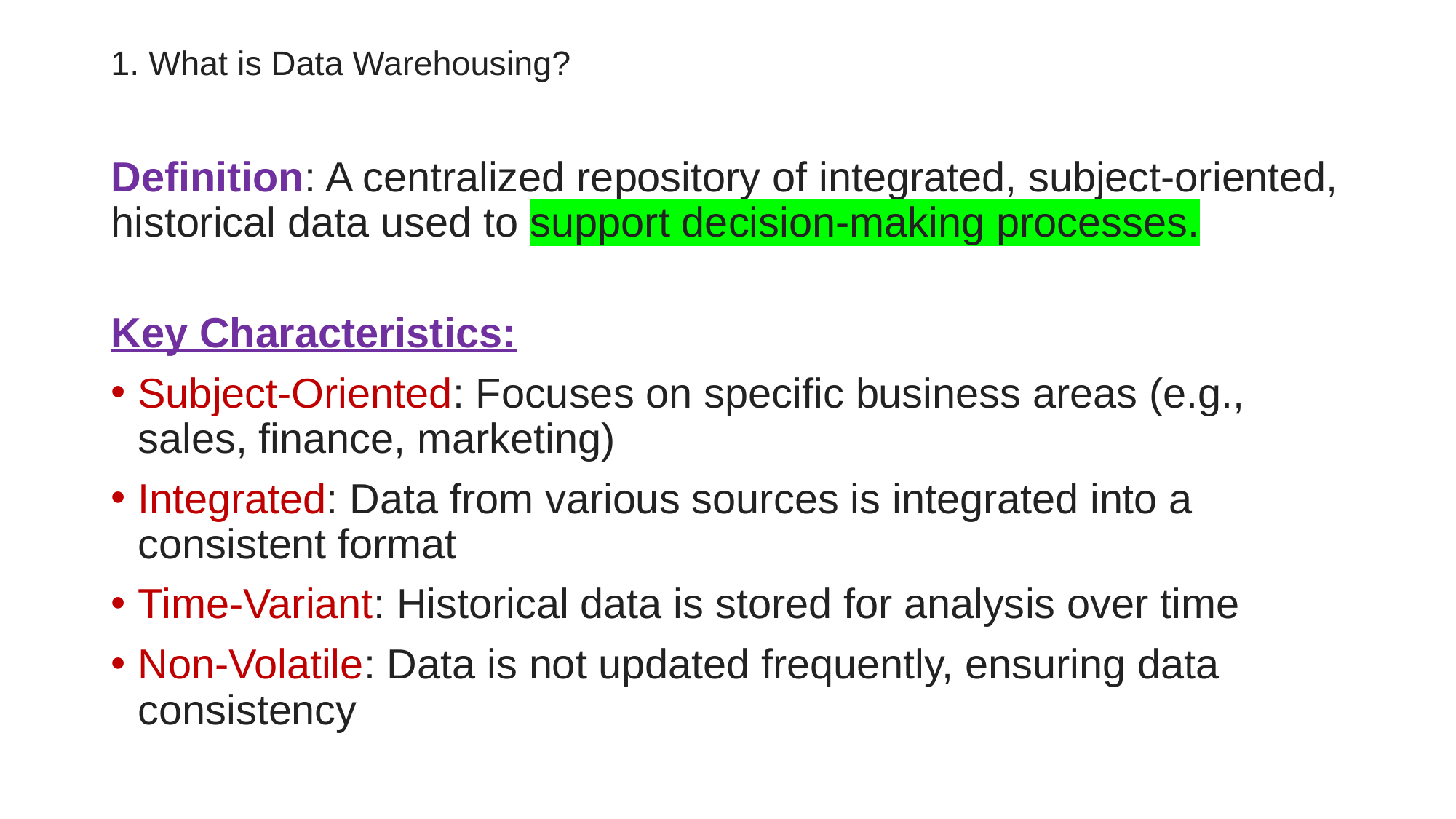

# 1. What is Data Warehousing?
Definition: A centralized repository of integrated, subject-oriented, historical data used to support decision-making processes.
Key Characteristics:
Subject-Oriented: Focuses on specific business areas (e.g., sales, finance, marketing)
Integrated: Data from various sources is integrated into a consistent format
Time-Variant: Historical data is stored for analysis over time
Non-Volatile: Data is not updated frequently, ensuring data consistency